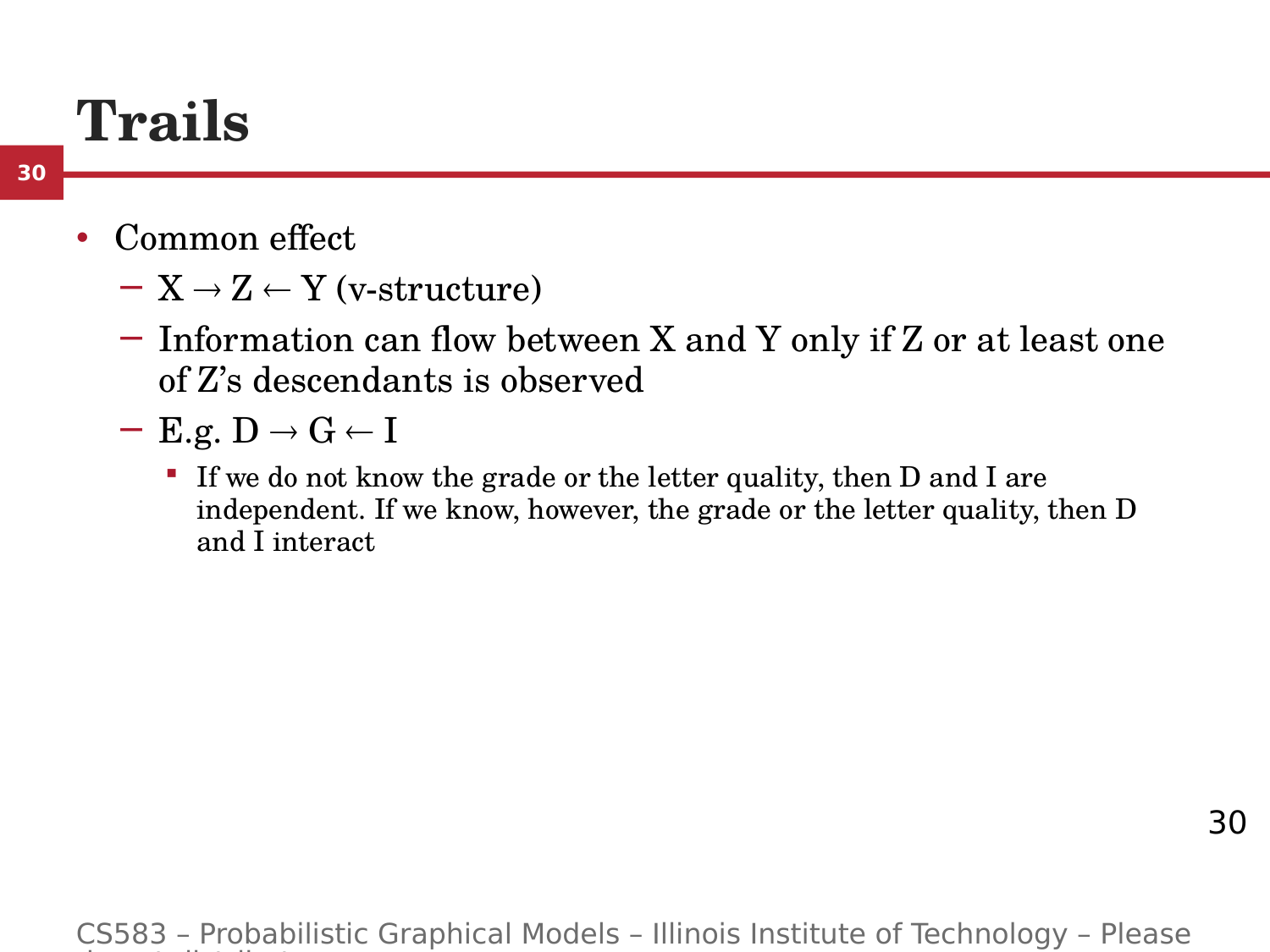

# Trails
Common effect
X → Z ← Y (v-structure)
Information can flow between X and Y only if Z or at least one of Z’s descendants is observed
E.g. D → G ← I
If we do not know the grade or the letter quality, then D and I are independent. If we know, however, the grade or the letter quality, then D and I interact
30
CS583 – Probabilistic Graphical Models – Illinois Institute of Technology – Please do not distribute.